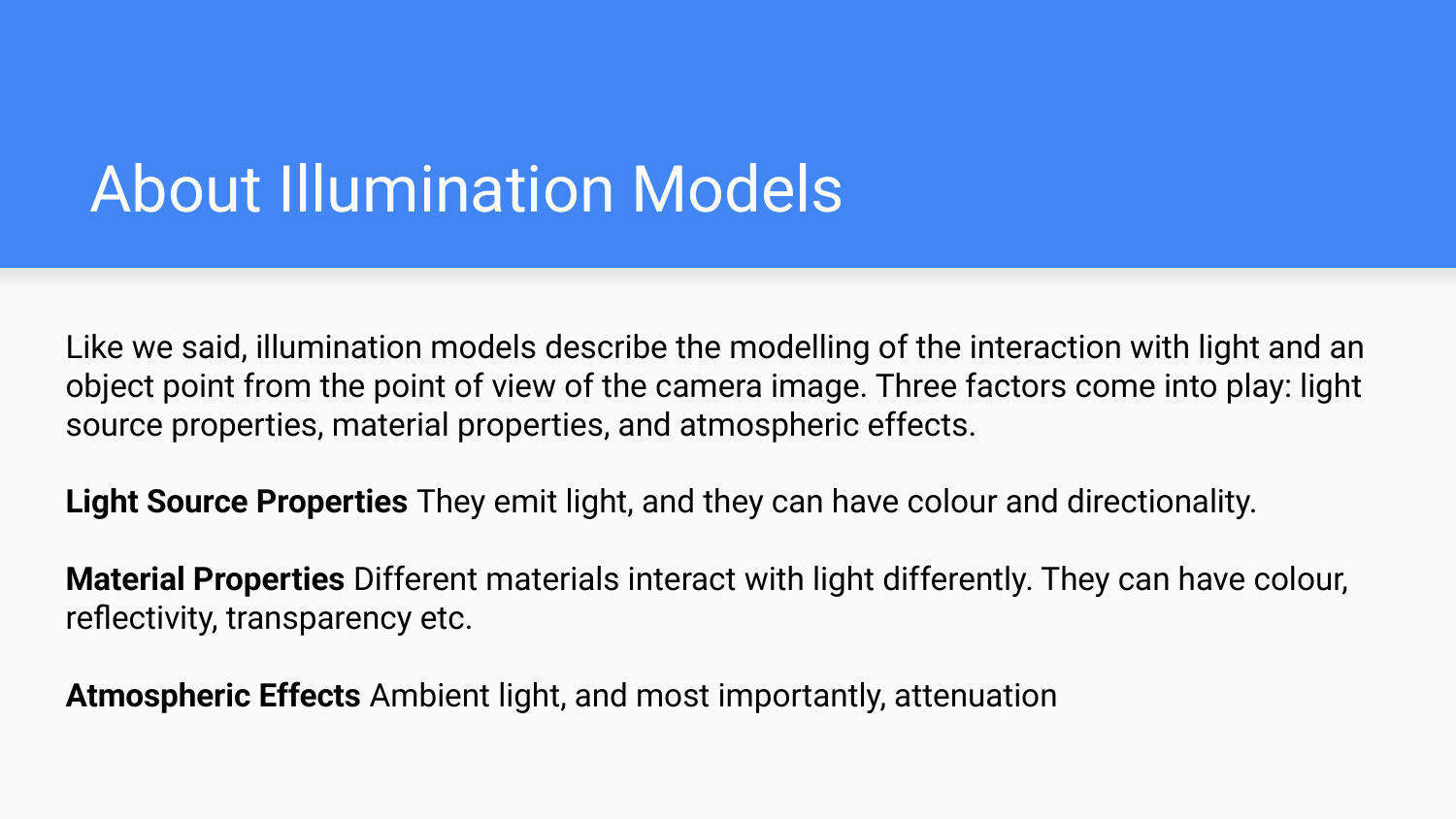

# About Illumination Models
Like we said, illumination models describe the modelling of the interaction with light and an object point from the point of view of the camera image. Three factors come into play: light source properties, material properties, and atmospheric effects.
Light Source Properties They emit light, and they can have colour and directionality.

Material Properties Different materials interact with light differently. They can have colour, reflectivity, transparency etc.

Atmospheric Effects Ambient light, and most importantly, attenuation